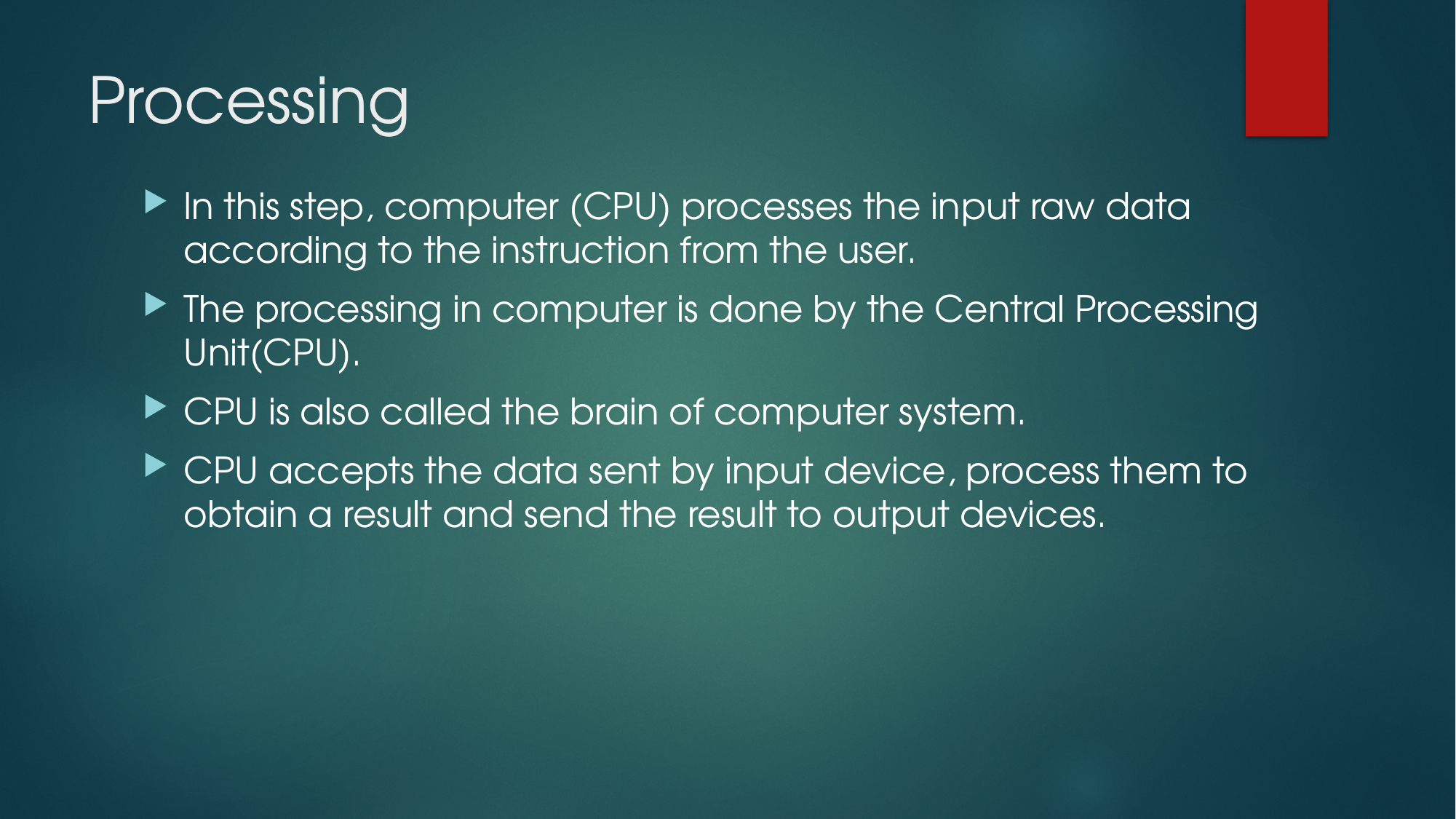

# Processing
In this step, computer (CPU) processes the input raw data according to the instruction from the user.
The processing in computer is done by the Central Processing Unit(CPU).
CPU is also called the brain of computer system.
CPU accepts the data sent by input device, process them to obtain a result and send the result to output devices.